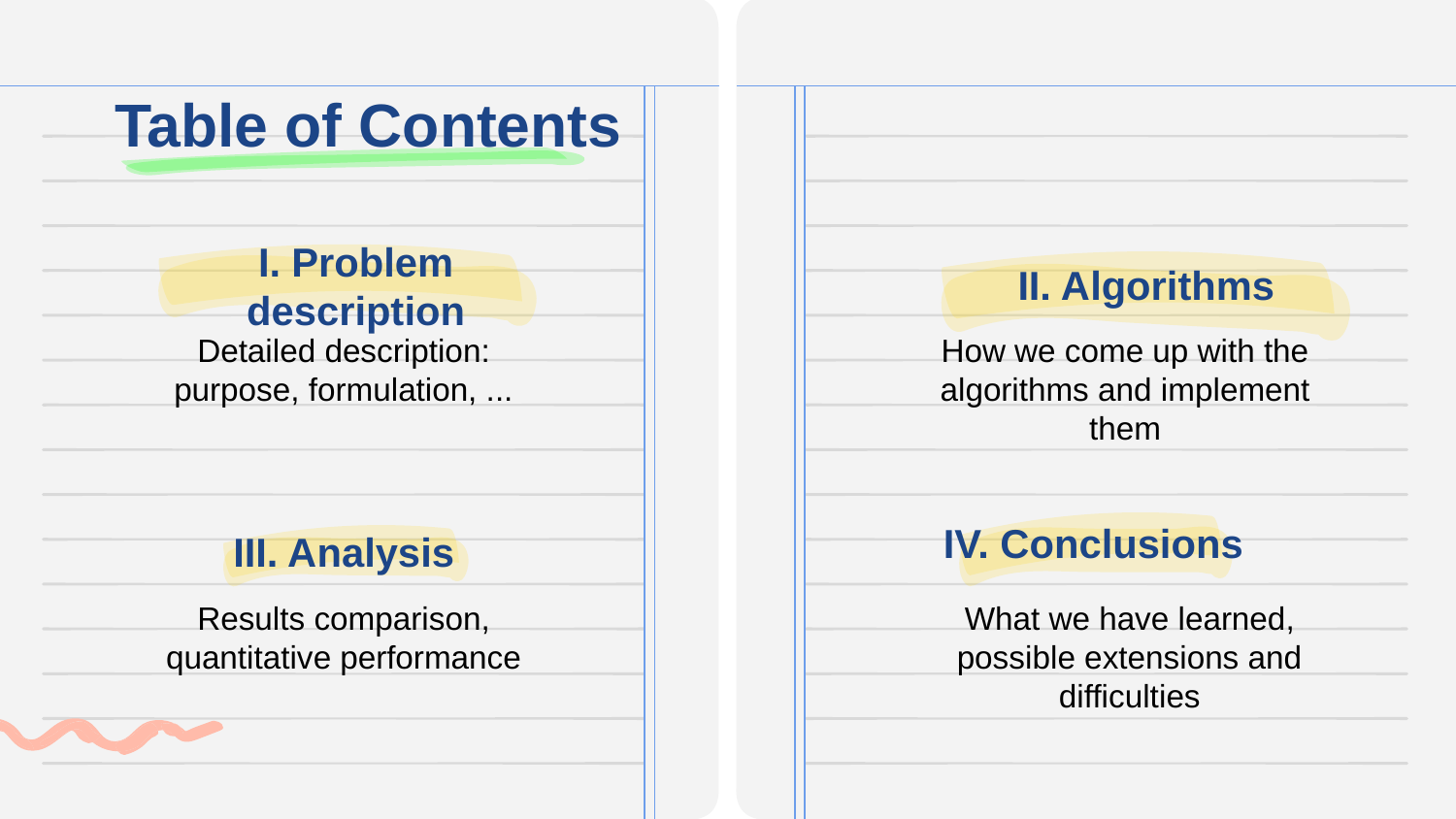

# Table of Contents

I. Problem description
II. Algorithms
Detailed description: purpose, formulation, ...
How we come up with the algorithms and implement them

IV. Conclusions

III. Analysis
Results comparison, quantitative performance

What we have learned, possible extensions and difficulties